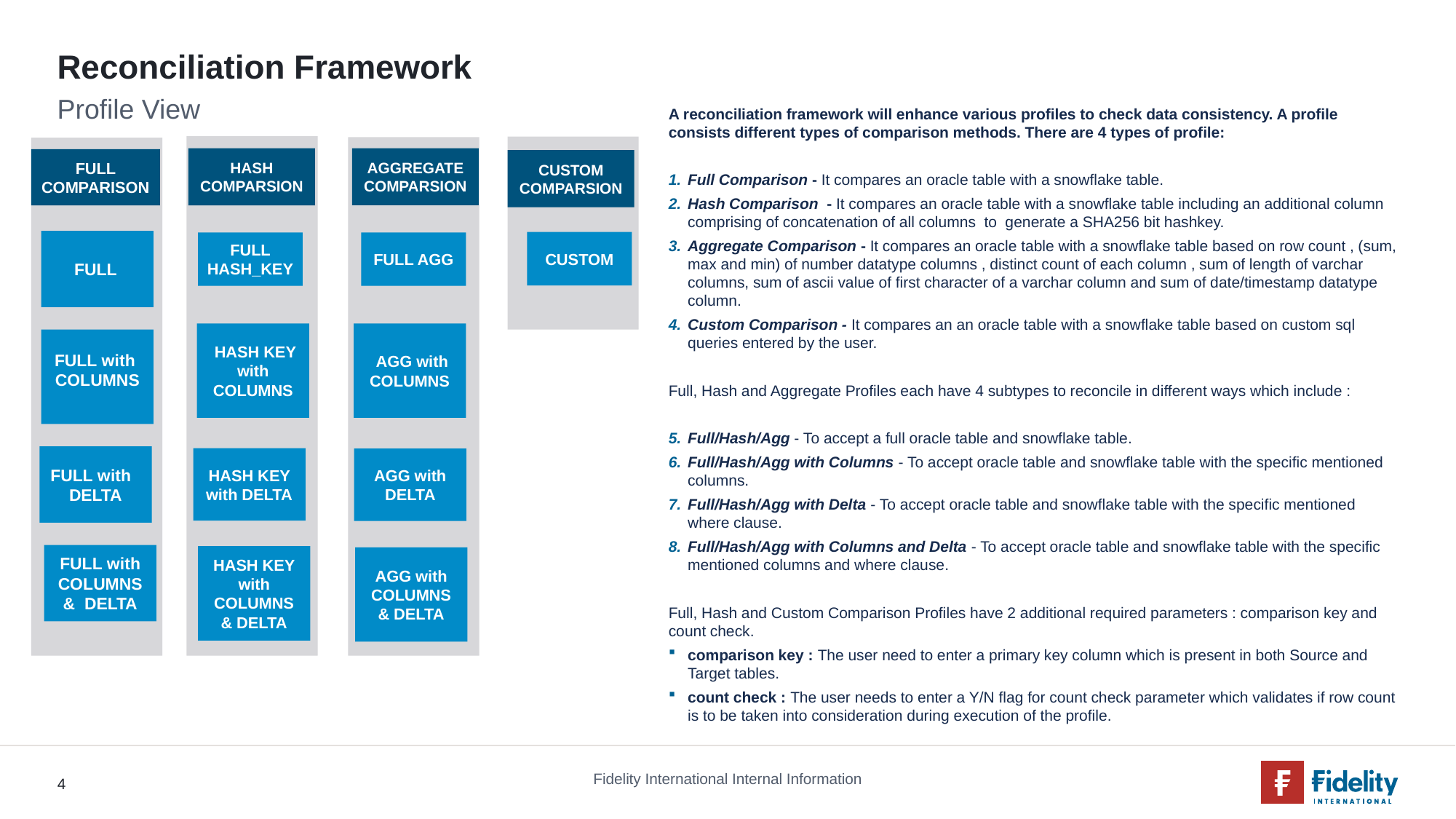

# Reconciliation Framework

A reconciliation framework will enhance various profiles to check data consistency. A profile consists different types of comparison methods. There are 4 types of profile:

Full Comparison - It compares an oracle table with a snowflake table.
Hash Comparison  - It compares an oracle table with a snowflake table including an additional column comprising of concatenation of all columns  to  generate a SHA256 bit hashkey.
Aggregate Comparison - It compares an oracle table with a snowflake table based on row count , (sum, max and min) of number datatype columns , distinct count of each column , sum of length of varchar columns, sum of ascii value of first character of a varchar column and sum of date/timestamp datatype column.
Custom Comparison - It compares an an oracle table with a snowflake table based on custom sql queries entered by the user.

Full, Hash and Aggregate Profiles each have 4 subtypes to reconcile in different ways which include :

Full/Hash/Agg - To accept a full oracle table and snowflake table.
Full/Hash/Agg with Columns - To accept oracle table and snowflake table with the specific mentioned columns.
Full/Hash/Agg with Delta - To accept oracle table and snowflake table with the specific mentioned where clause.
Full/Hash/Agg with Columns and Delta - To accept oracle table and snowflake table with the specific mentioned columns and where clause.

Full, Hash and Custom Comparison Profiles have 2 additional required parameters : comparison key and count check.
comparison key : The user need to enter a primary key column which is present in both Source and Target tables.
count check : The user needs to enter a Y/N flag for count check parameter which validates if row count is to be taken into consideration during execution of the profile.

Profile View

AGGREGATE COMPARSION
HASH COMPARSION
FULL COMPARISON
CUSTOM COMPARSION
FULL
CUSTOM
FULL HASH_KEY
FULL AGG
 HASH KEY with COLUMNS
 AGG with COLUMNS
FULL with  COLUMNS

FULL with   DELTA
HASH KEY with DELTA
AGG with DELTA
FULL with COLUMNS &  DELTA
HASH KEY with COLUMNS
& DELTA
AGG with COLUMNS
& DELTA